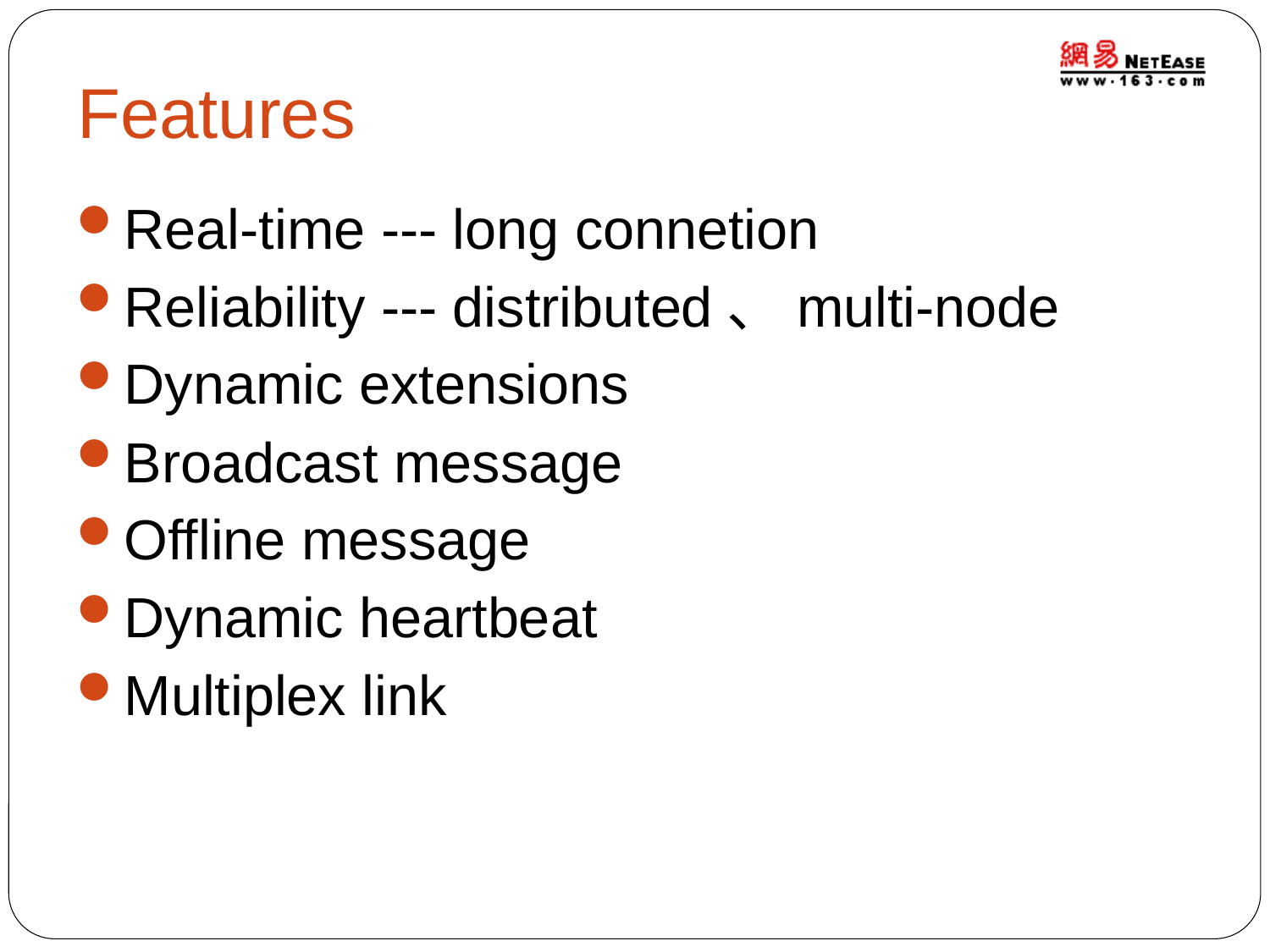

# Features
Real-time --- long connetion
Reliability --- distributed、multi-node
Dynamic extensions
Broadcast message
Offline message
Dynamic heartbeat
Multiplex link